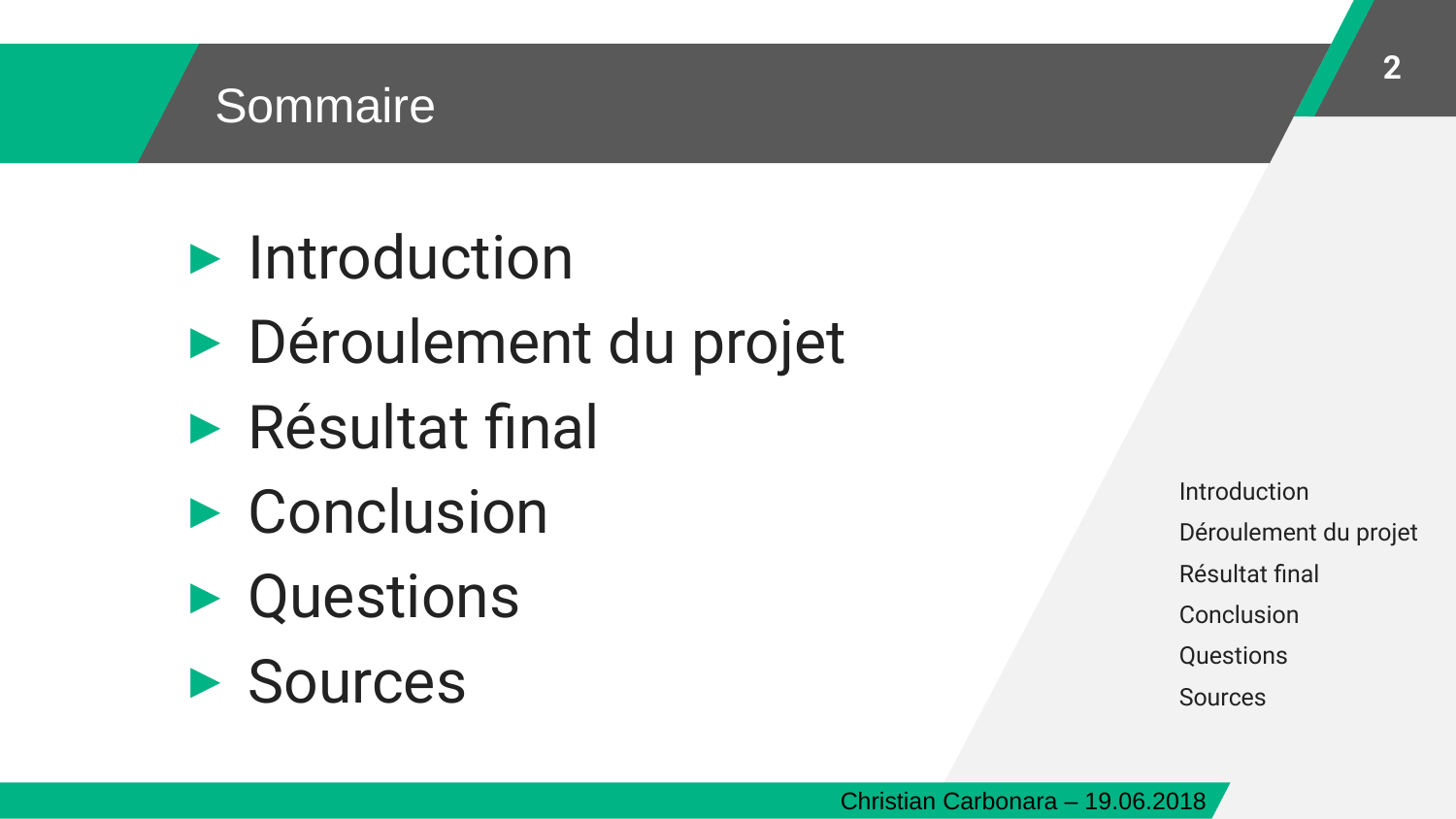

2
Sommaire
Introduction
Déroulement du projet
Résultat final
Conclusion
Questions
Sources
Introduction
Déroulement du projet
Résultat final
Conclusion
Questions
Sources